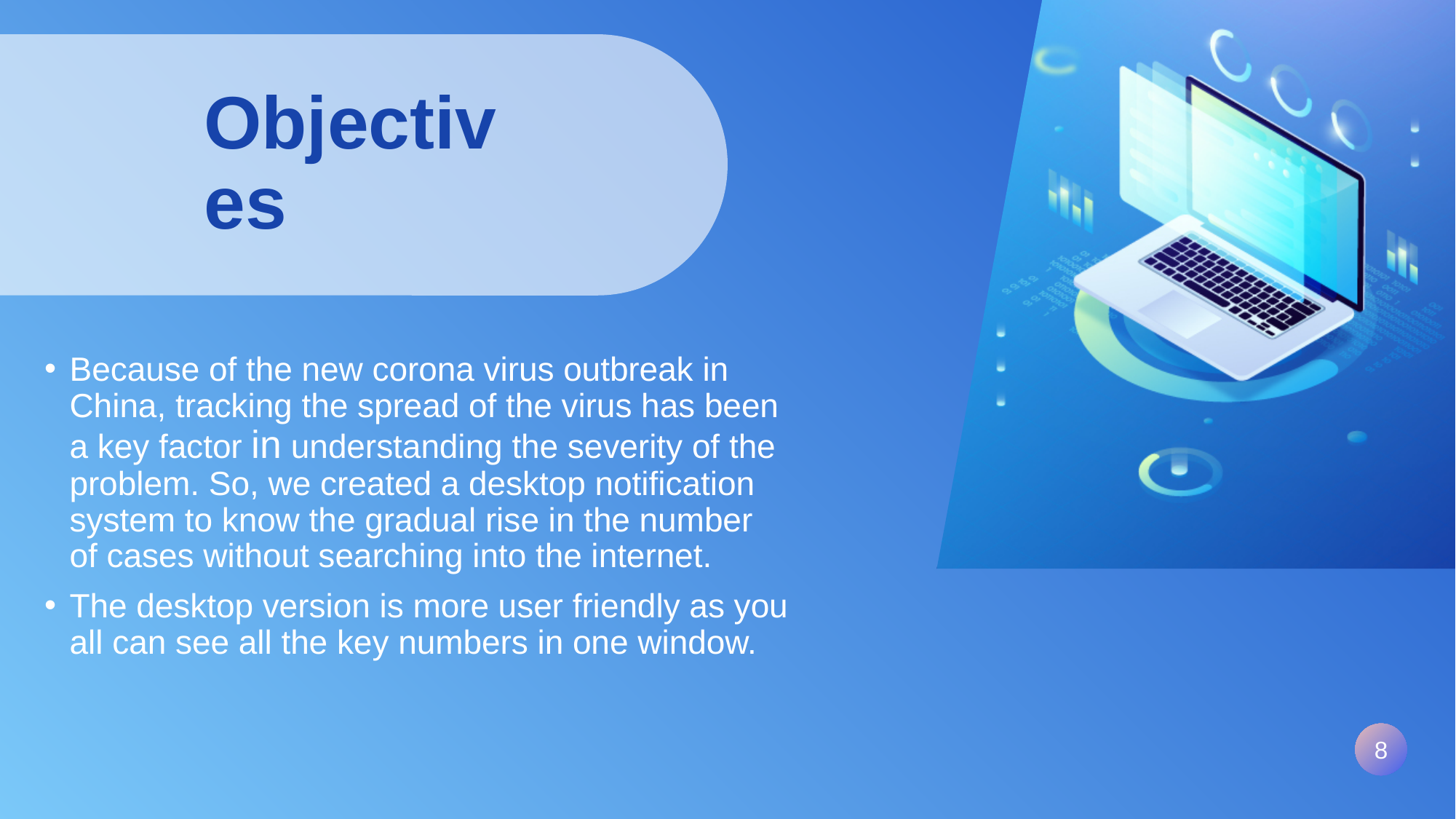

# Objectives
Because of the new corona virus outbreak in China, tracking the spread of the virus has been a key factor in understanding the severity of the problem. So, we created a desktop notification system to know the gradual rise in the number of cases without searching into the internet.
The desktop version is more user friendly as you all can see all the key numbers in one window.